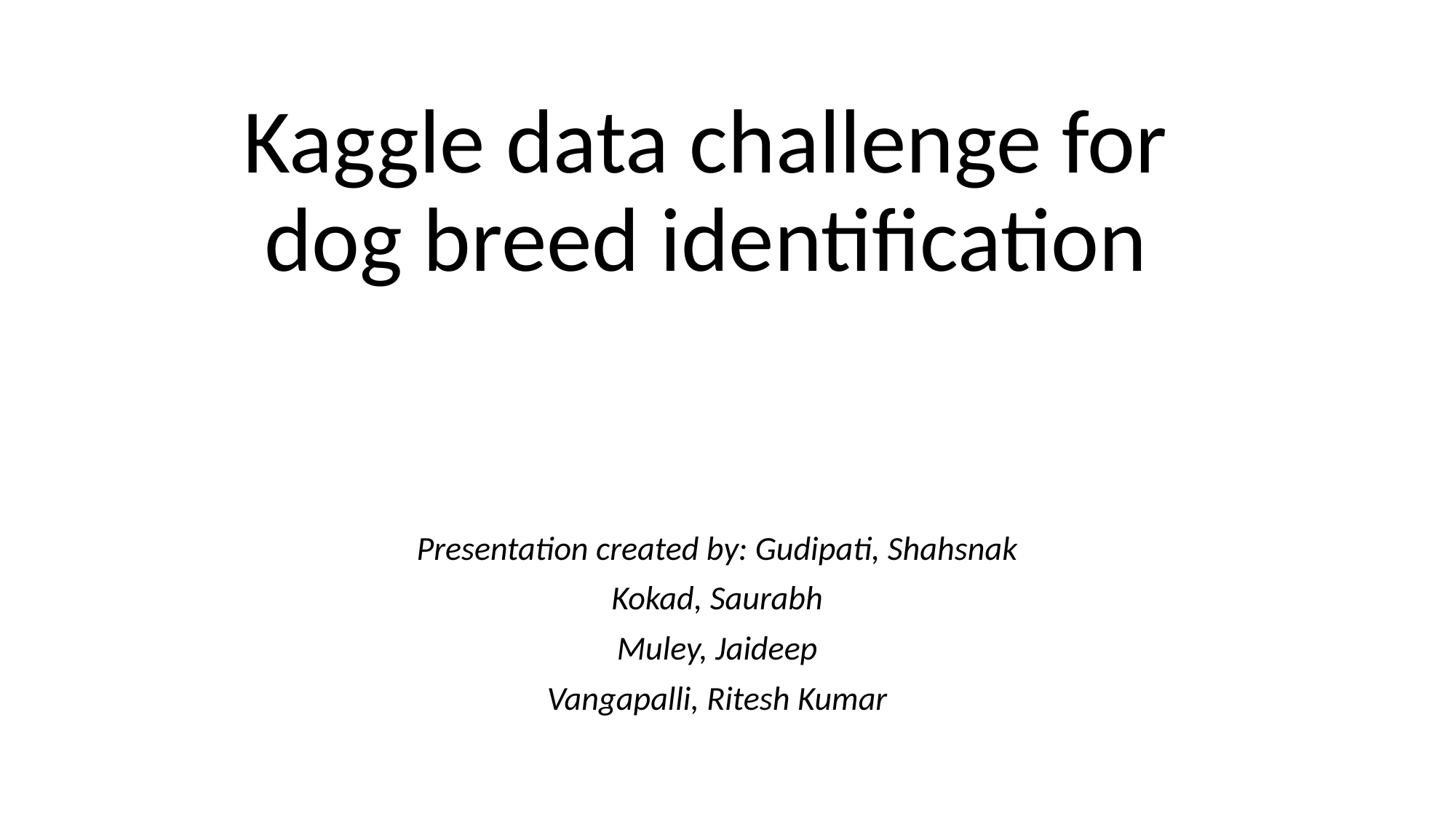

# Kaggle data challenge for dog breed identification
Presentation created by: Gudipati, Shahsnak
Kokad, Saurabh
Muley, Jaideep
Vangapalli, Ritesh Kumar